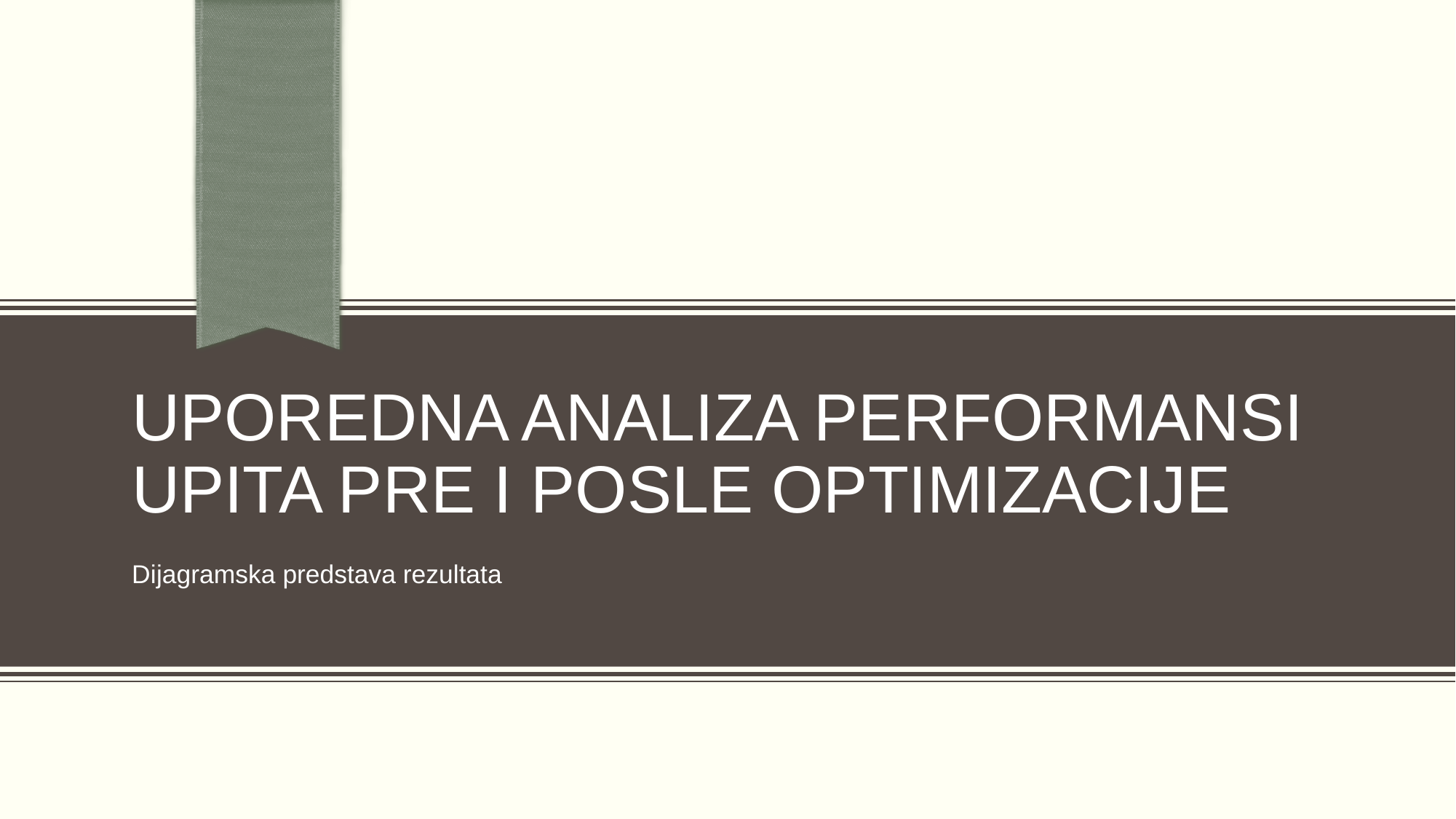

# Uporedna analiza performansi upita pre i posle optimizacije
Dijagramska predstava rezultata